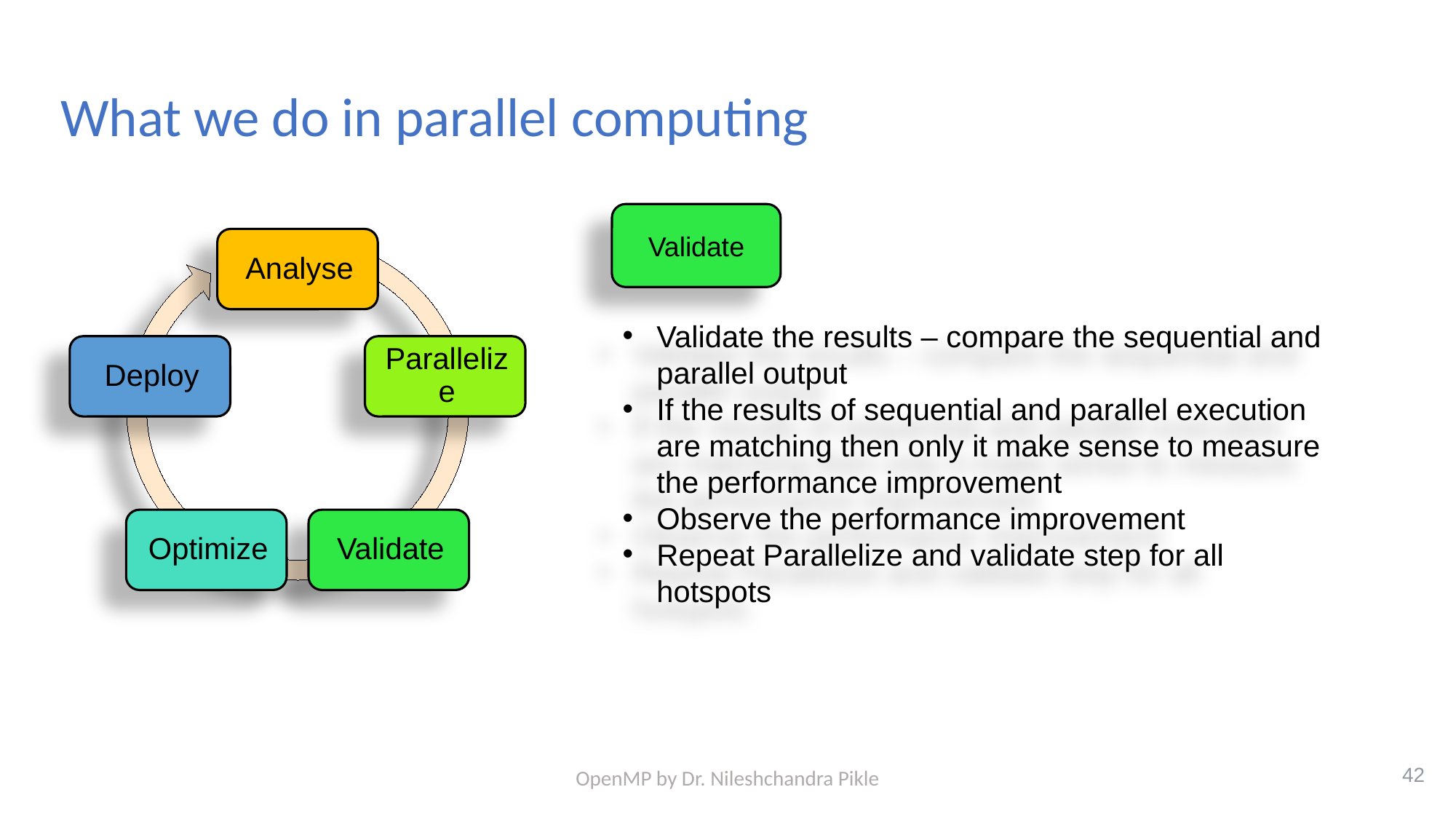

# What we do in parallel computing
Validate
Analyse
Parallelize
Validate
Optimize
Deploy
Validate the results – compare the sequential and parallel output
If the results of sequential and parallel execution are matching then only it make sense to measure the performance improvement
Observe the performance improvement
Repeat Parallelize and validate step for all hotspots
42
OpenMP by Dr. Nileshchandra Pikle